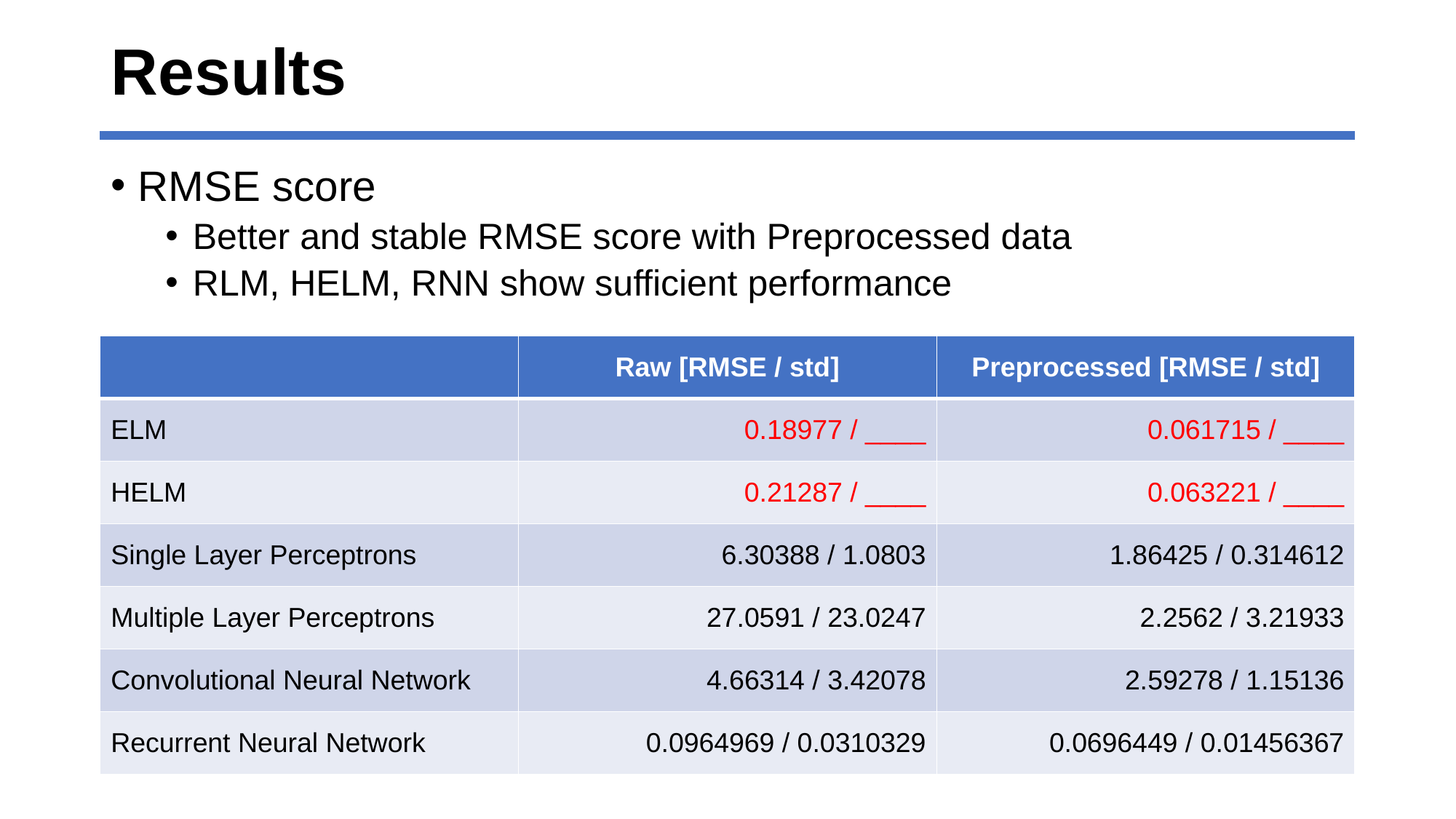

# Results
RMSE score
Better and stable RMSE score with Preprocessed data
RLM, HELM, RNN show sufficient performance
|  | Raw [RMSE / std] | Preprocessed [RMSE / std] |
| --- | --- | --- |
| ELM | 0.18977 / \_\_\_\_ | 0.061715 / \_\_\_\_ |
| HELM | 0.21287 / \_\_\_\_ | 0.063221 / \_\_\_\_ |
| Single Layer Perceptrons | 6.30388 / 1.0803 | 1.86425 / 0.314612 |
| Multiple Layer Perceptrons | 27.0591 / 23.0247 | 2.2562 / 3.21933 |
| Convolutional Neural Network | 4.66314 / 3.42078 | 2.59278 / 1.15136 |
| Recurrent Neural Network | 0.0964969 / 0.0310329 | 0.0696449 / 0.01456367 |